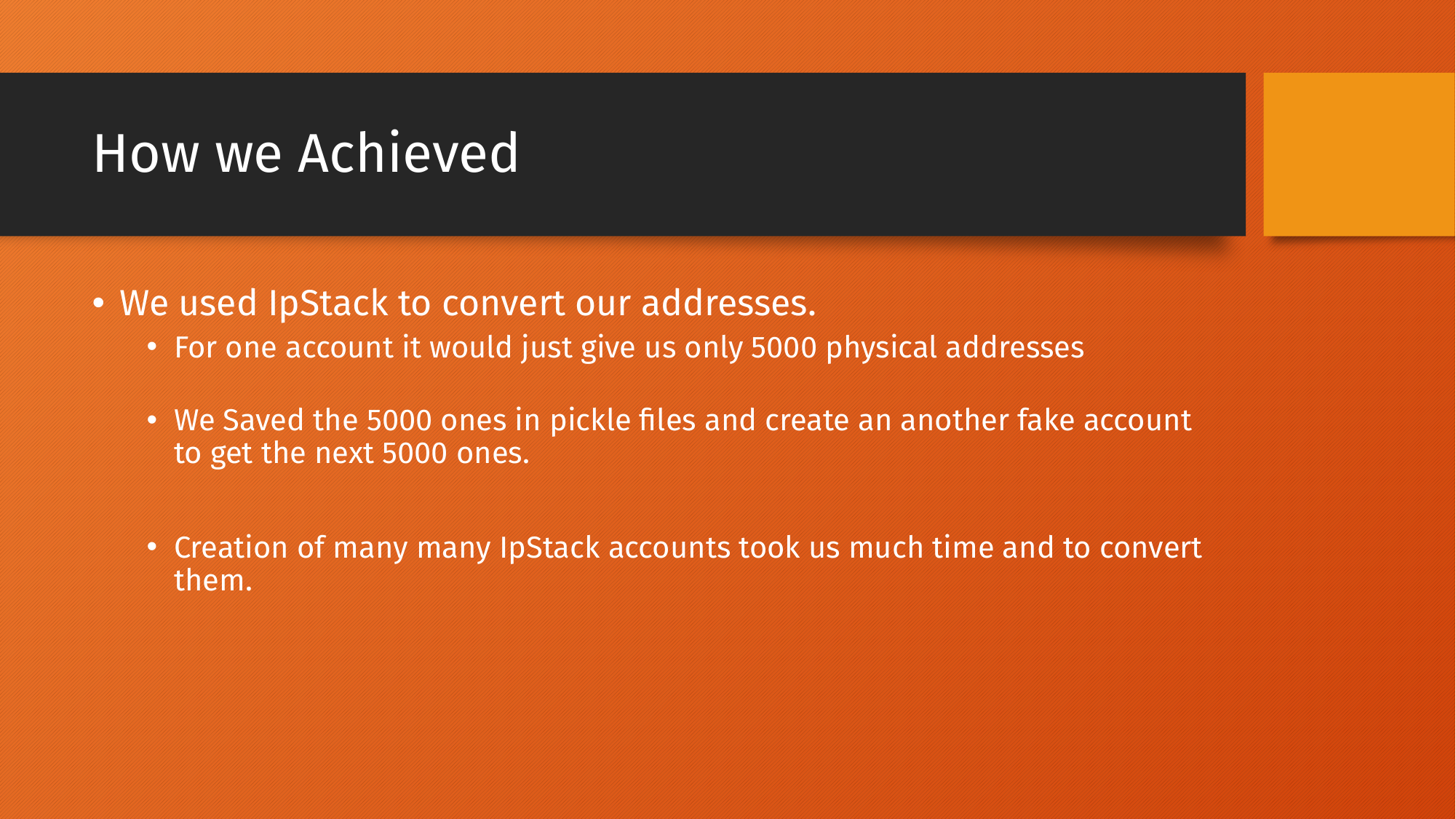

# How we Achieved
We used IpStack to convert our addresses.
For one account it would just give us only 5000 physical addresses
We Saved the 5000 ones in pickle files and create an another fake account to get the next 5000 ones.

Creation of many many IpStack accounts took us much time and to convert them.